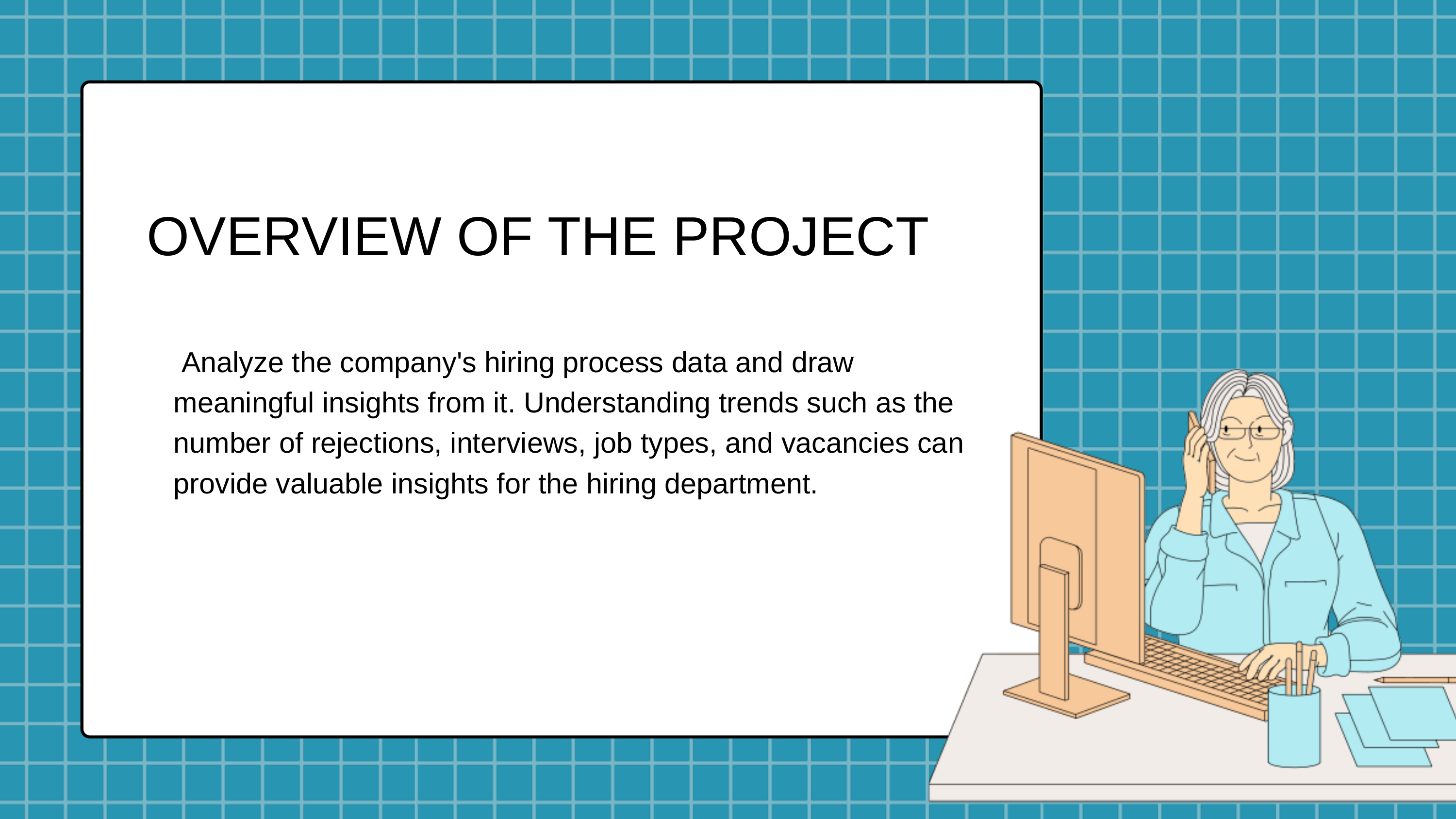

OVERVIEW OF THE PROJECT
 Analyze the company's hiring process data and draw meaningful insights from it. Understanding trends such as the number of rejections, interviews, job types, and vacancies can provide valuable insights for the hiring department.